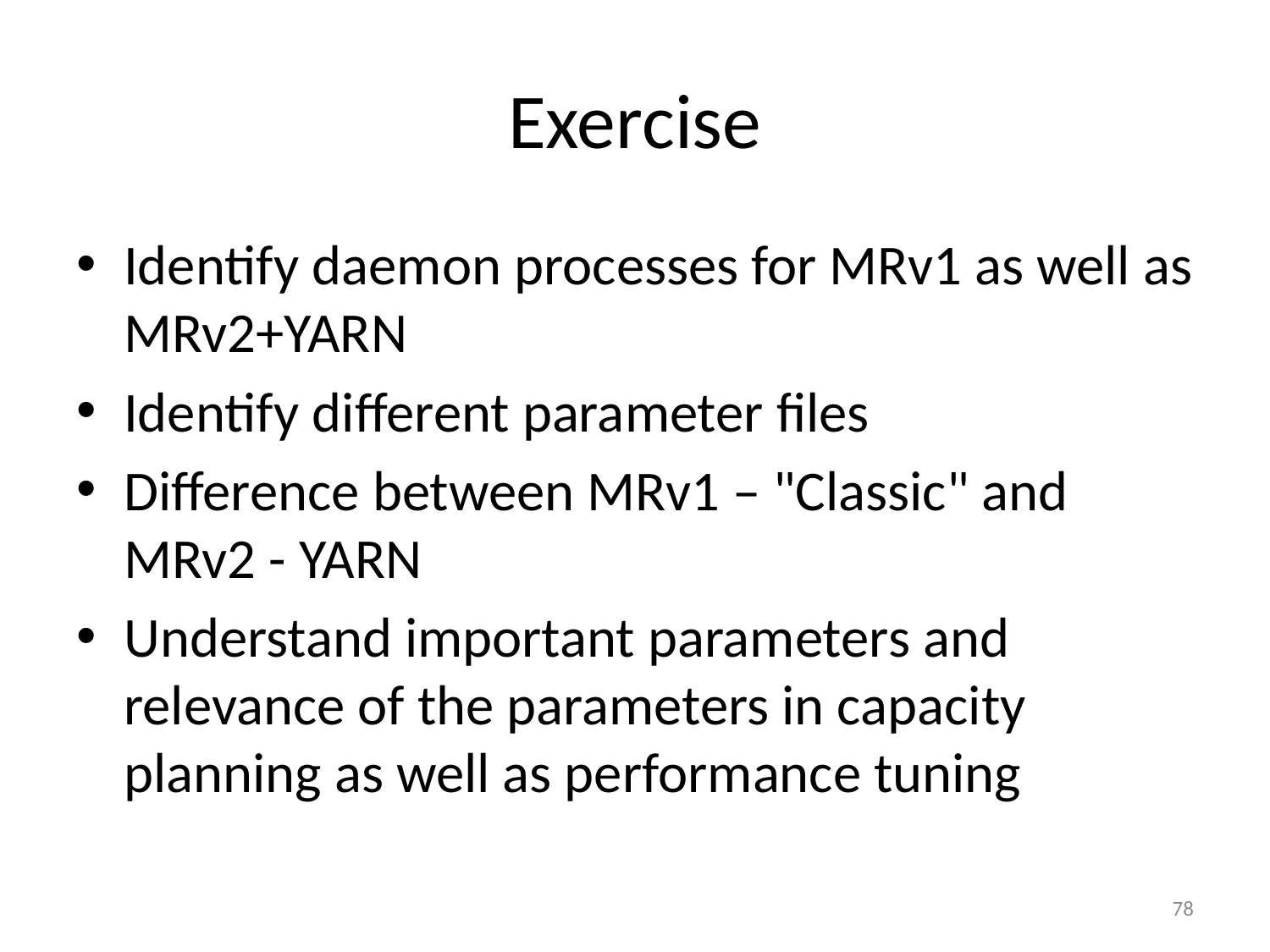

# Exercise
Identify daemon processes for MRv1 as well as MRv2+YARN
Identify different parameter files
Difference between MRv1 – "Classic" and MRv2 - YARN
Understand important parameters and relevance of the parameters in capacity planning as well as performance tuning
78